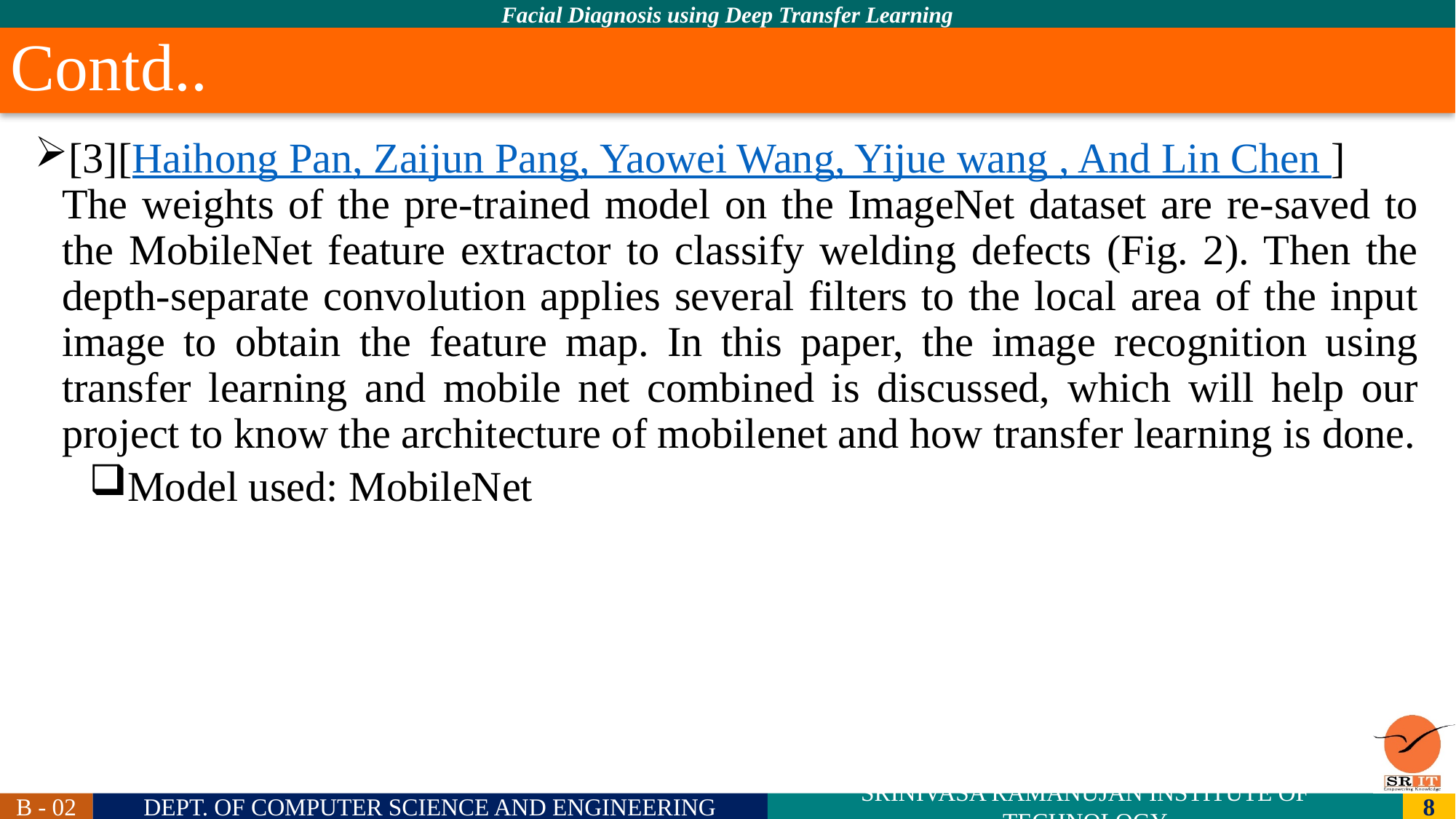

# Contd..
[3][Haihong Pan, Zaijun Pang, Yaowei Wang, Yijue wang , And Lin Chen ] The weights of the pre-trained model on the ImageNet dataset are re-saved to the MobileNet feature extractor to classify welding defects (Fig. 2). Then the depth-separate convolution applies several filters to the local area of the input image to obtain the feature map. In this paper, the image recognition using transfer learning and mobile net combined is discussed, which will help our project to know the architecture of mobilenet and how transfer learning is done.
Model used: MobileNet